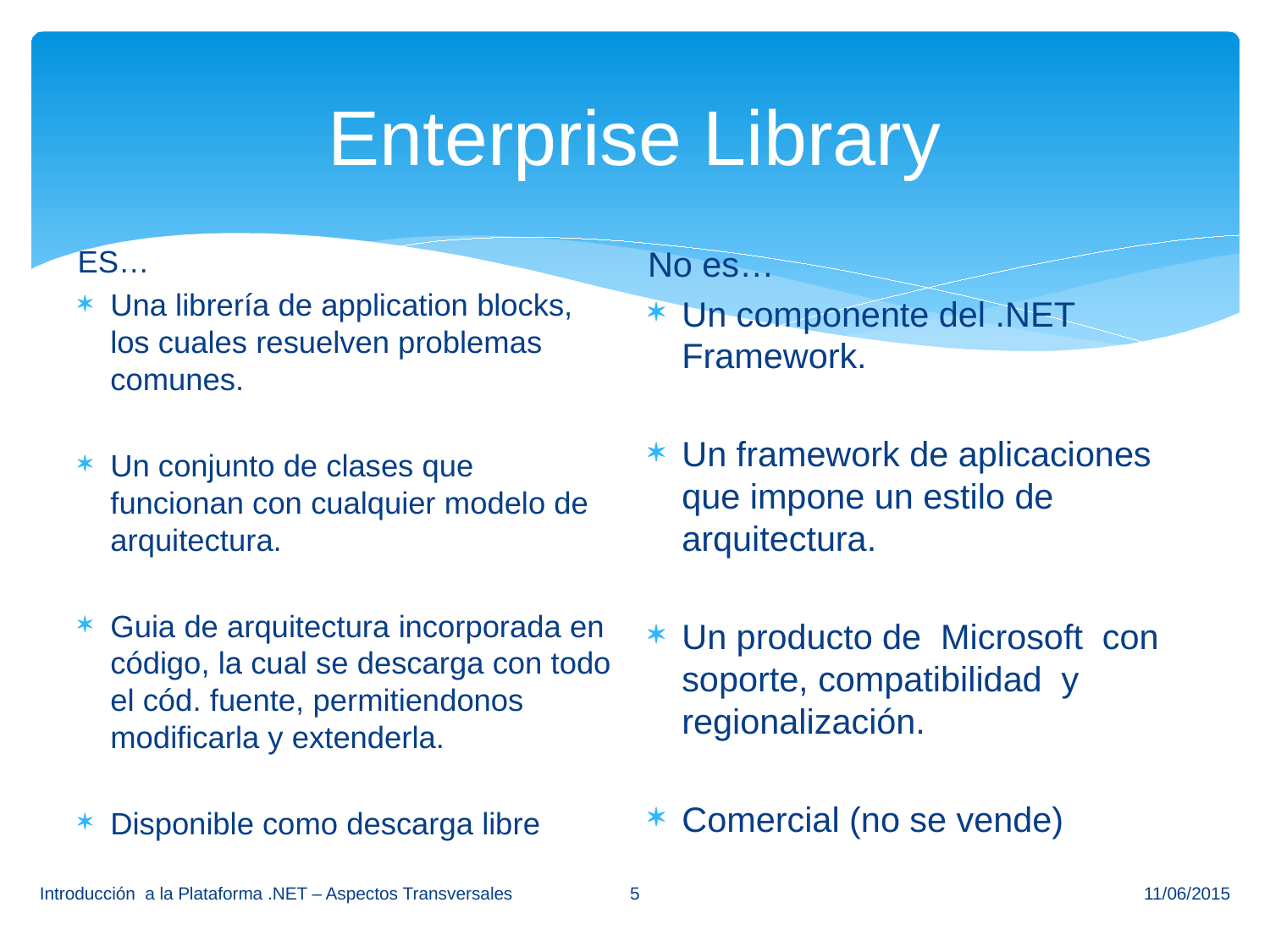

# Enterprise Library
ES…
Una librería de application blocks, los cuales resuelven problemas comunes.

Un conjunto de clases que funcionan con cualquier modelo de arquitectura.

Guia de arquitectura incorporada en código, la cual se descarga con todo el cód. fuente, permitiendonos modificarla y extenderla.

Disponible como descarga libre

No es…
Un componente del .NET Framework.

Un framework de aplicaciones que impone un estilo de arquitectura.

Un producto de  Microsoft  con soporte, compatibilidad  y regionalización.

Comercial (no se vende)
5
Introducción  a la Plataforma .NET – Aspectos Transversales
11/06/2015